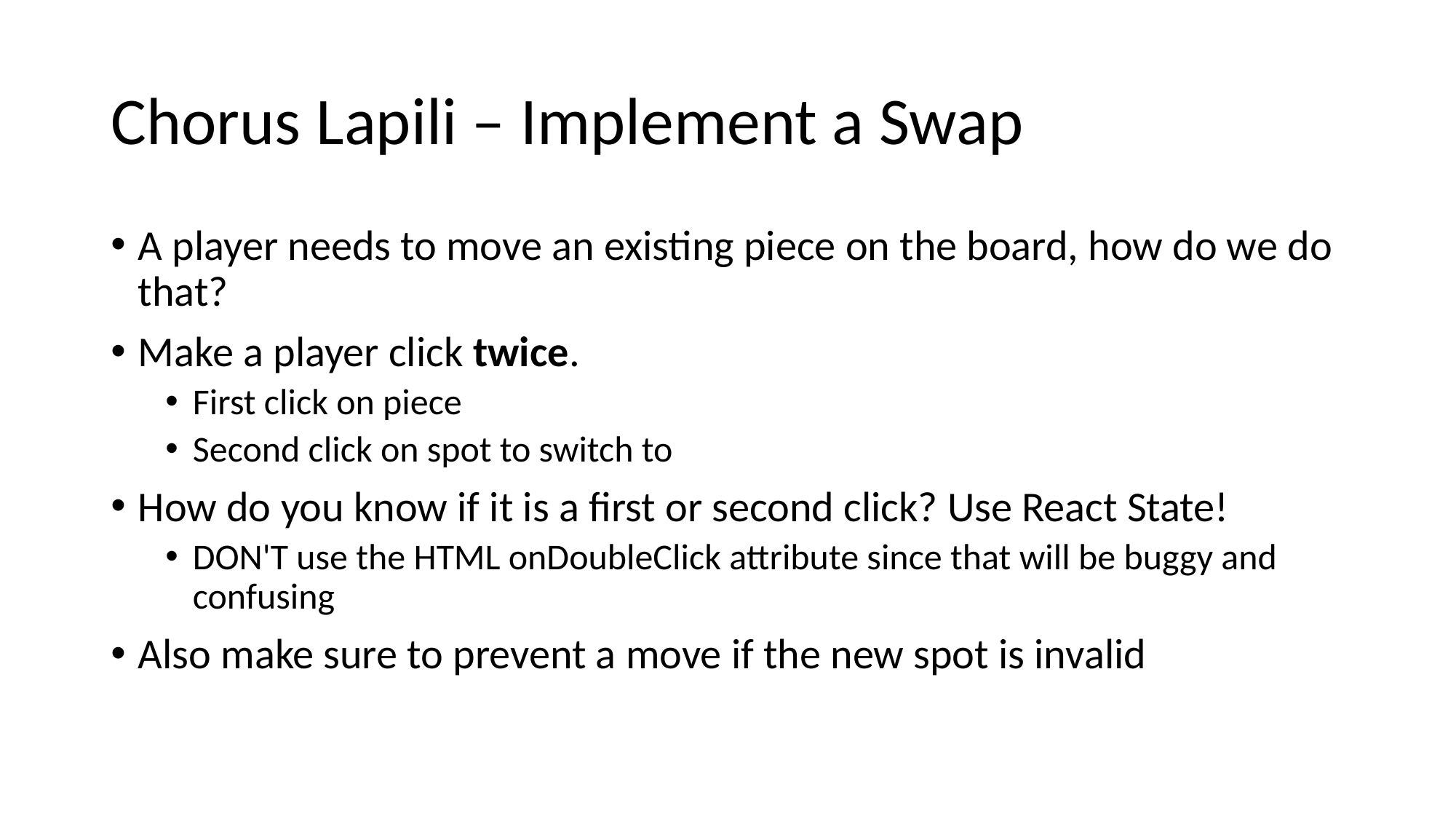

# Chorus Lapili – Implement a Swap
A player needs to move an existing piece on the board, how do we do that?
Make a player click twice.
First click on piece
Second click on spot to switch to
How do you know if it is a first or second click? Use React State!
DON'T use the HTML onDoubleClick attribute since that will be buggy and confusing
Also make sure to prevent a move if the new spot is invalid